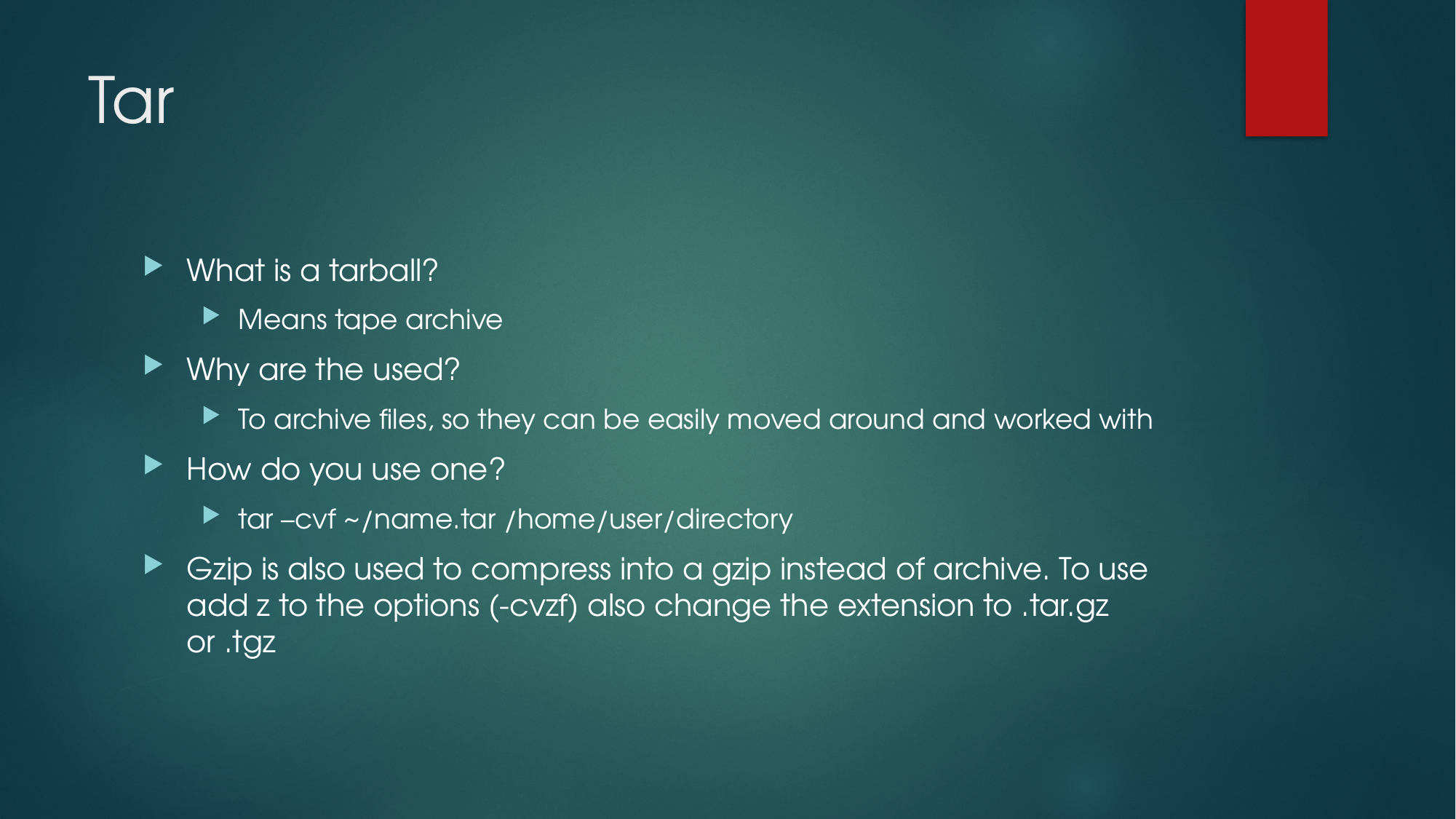

# Tar
What is a tarball?
Means tape archive
Why are the used?
To archive files, so they can be easily moved around and worked with
How do you use one?
tar –cvf ~/name.tar /home/user/directory
Gzip is also used to compress into a gzip instead of archive. To use add z to the options (-cvzf) also change the extension to .tar.gz or .tgz